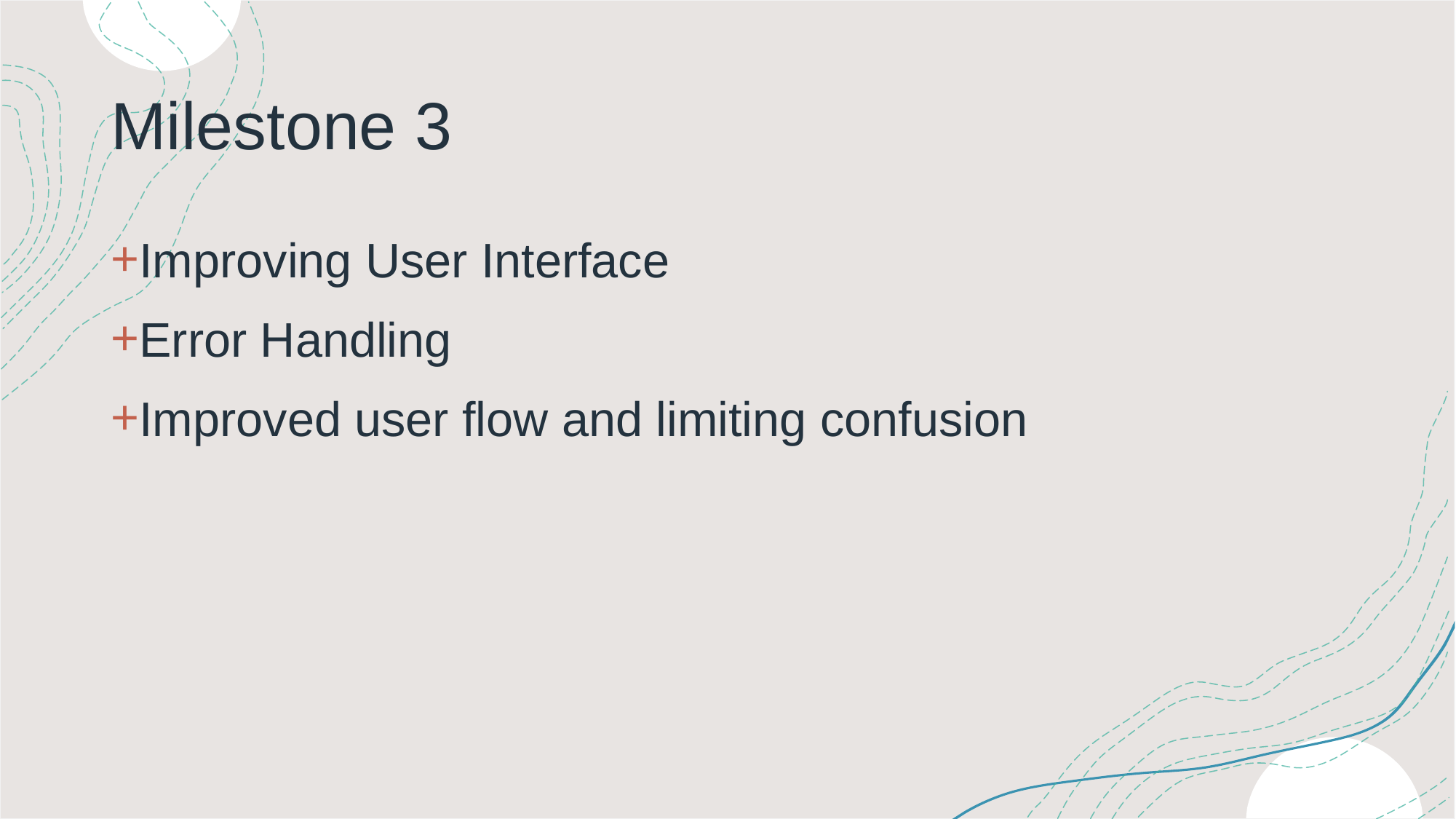

# Milestone 3
Improving User Interface
Error Handling
Improved user flow and limiting confusion